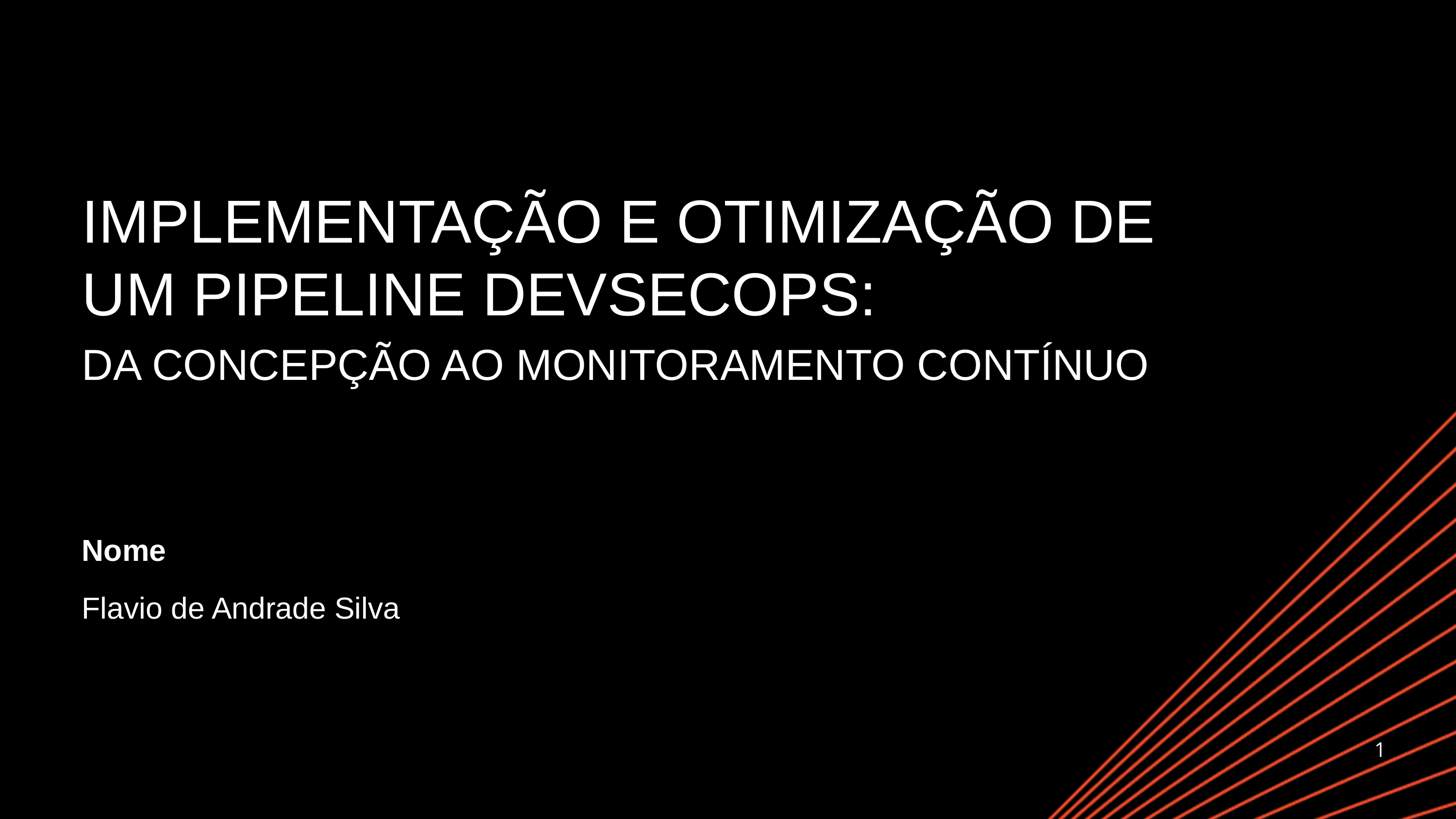

IMPLEMENTAÇÃO E OTIMIZAÇÃO DE UM PIPELINE DEVSECOPS:
DA CONCEPÇÃO AO MONITORAMENTO CONTÍNUO
Nome
Flavio de Andrade Silva
1